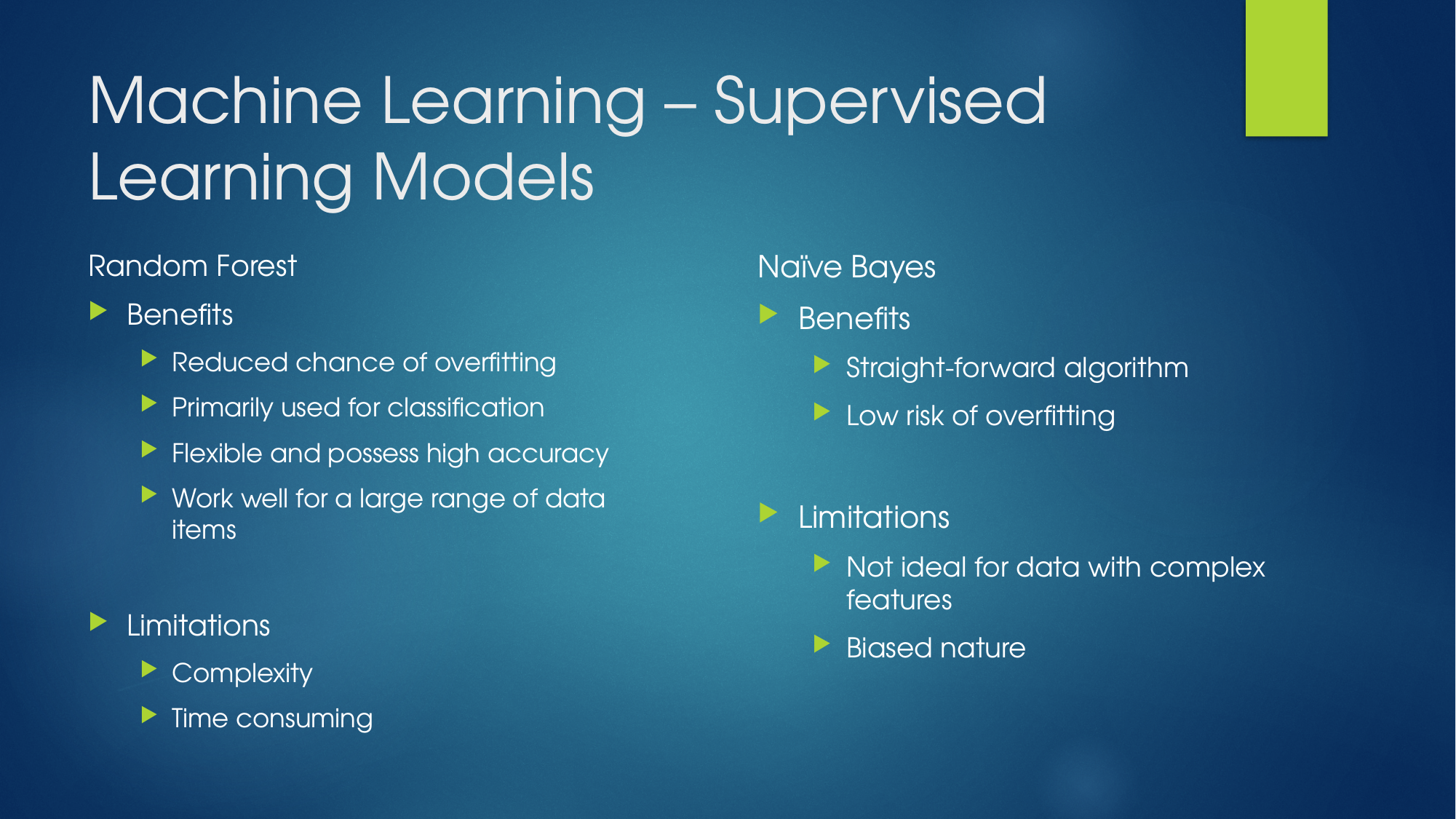

# Machine Learning – Supervised Learning Models
Random Forest
Benefits
Reduced chance of overfitting
Primarily used for classification
Flexible and possess high accuracy
Work well for a large range of data items

Limitations
Complexity
Time consuming
Naïve Bayes
Benefits
Straight-forward algorithm
Low risk of overfitting

Limitations
Not ideal for data with complex features
Biased nature